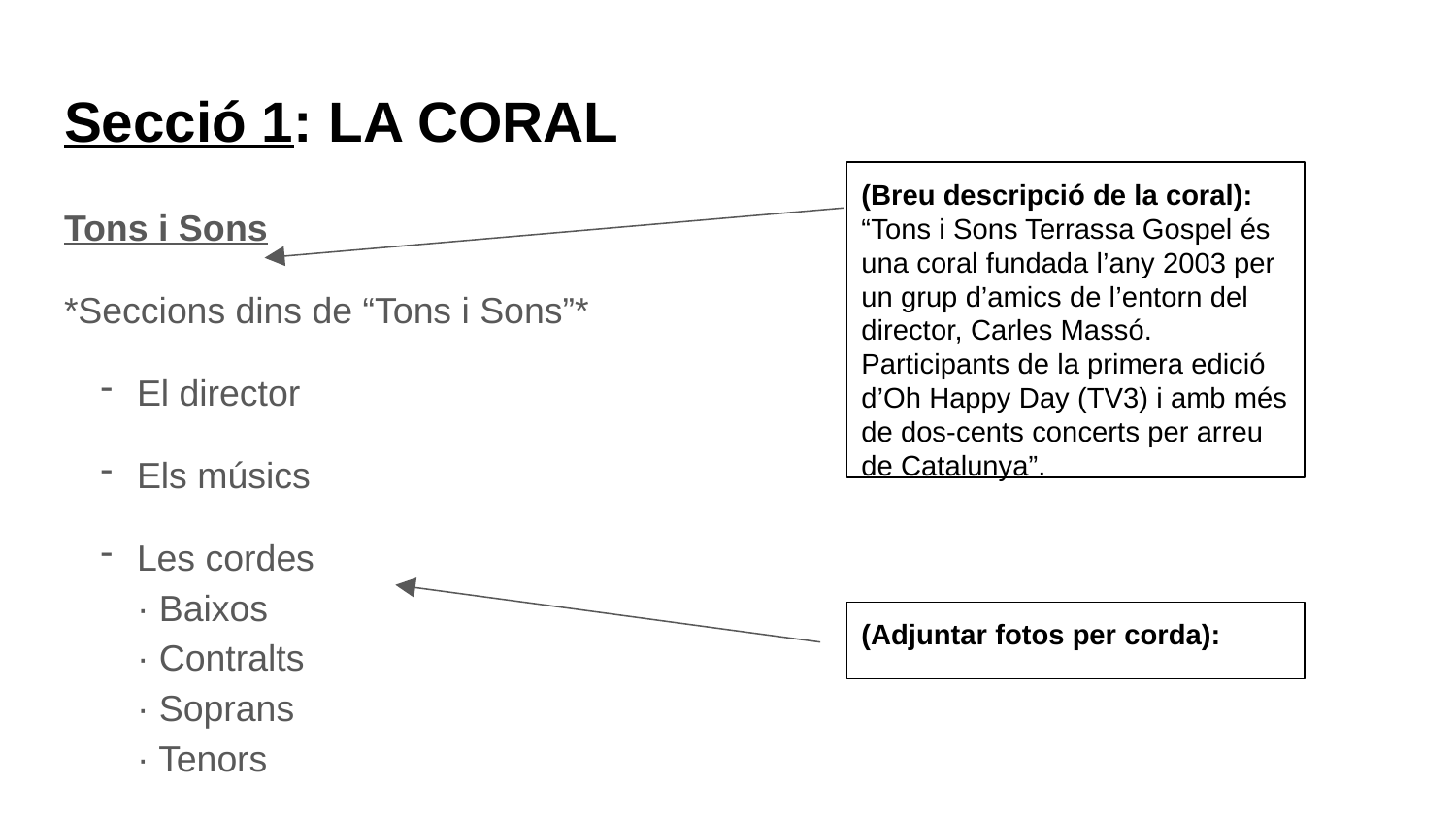

# Secció 1: LA CORAL
(Breu descripció de la coral):
“Tons i Sons Terrassa Gospel és una coral fundada l’any 2003 per un grup d’amics de l’entorn del director, Carles Massó. Participants de la primera edició d’Oh Happy Day (TV3) i amb més de dos-cents concerts per arreu de Catalunya”.
Tons i Sons
*Seccions dins de “Tons i Sons”*
El director
Els músics
Les cordes
· Baixos
· Contralts
· Soprans
· Tenors
(Adjuntar fotos per corda):